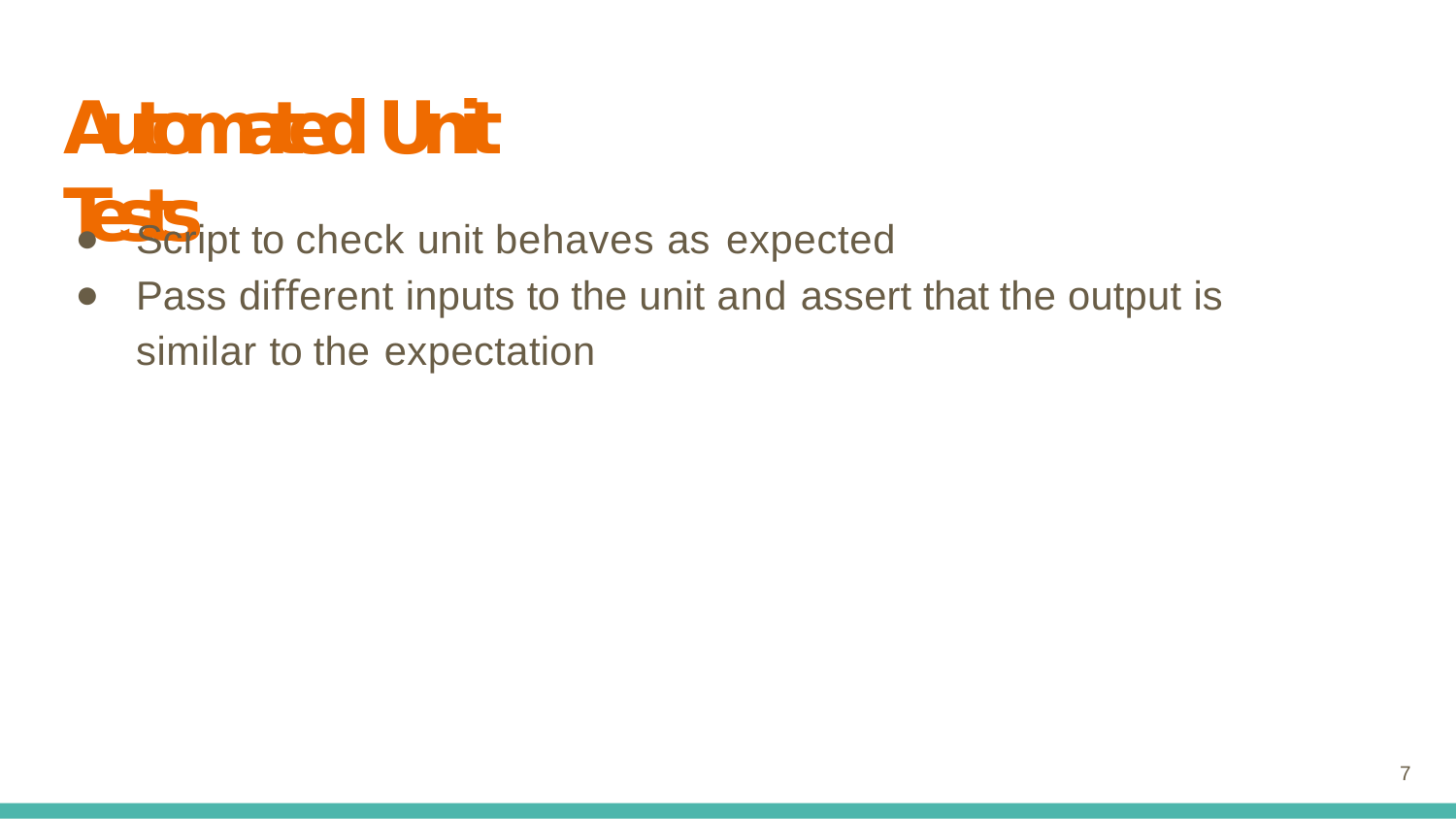

# Automated Unit Tests
Script to check unit behaves as expected
Pass diﬀerent inputs to the unit and assert that the output is  similar to the expectation
7